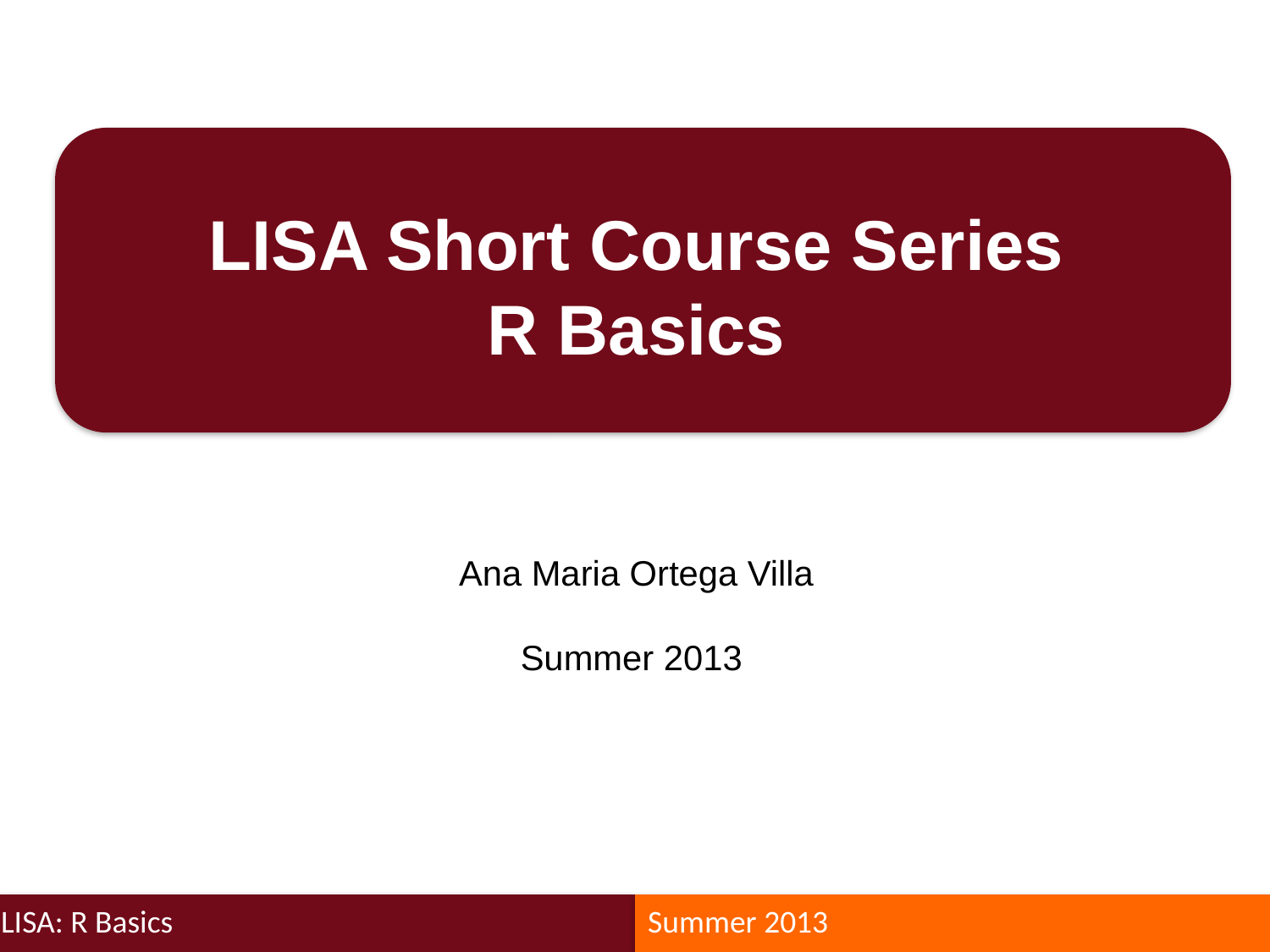

# LISA Short Course Series R Basics

Ana Maria Ortega Villa

Summer 2013

LISA: R Basics
Summer 2013